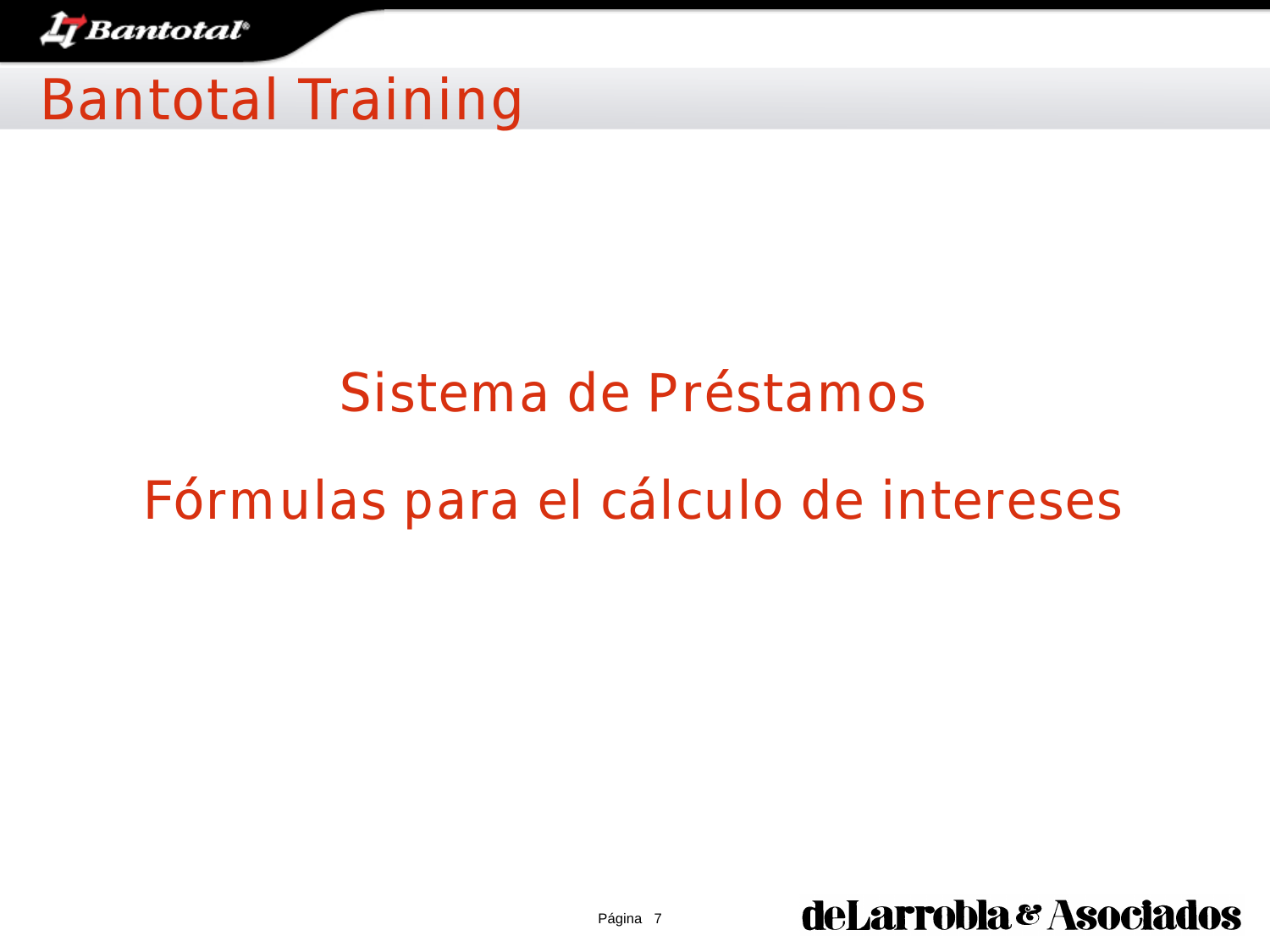

Bantotal Training
# Sistema de Préstamos Fórmulas para el cálculo de intereses